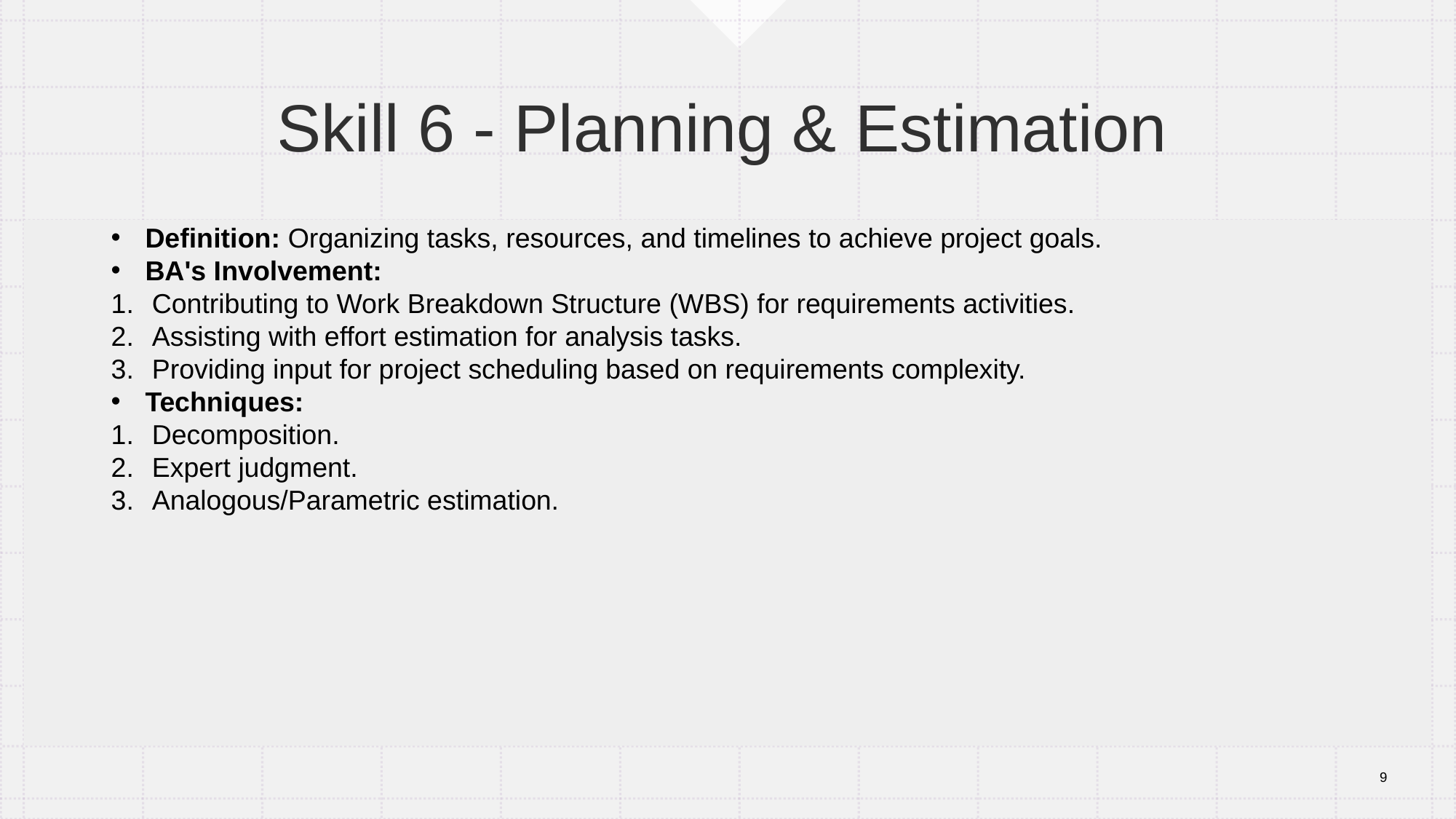

# Skill 6 - Planning & Estimation
Definition: Organizing tasks, resources, and timelines to achieve project goals.
BA's Involvement:
Contributing to Work Breakdown Structure (WBS) for requirements activities.
Assisting with effort estimation for analysis tasks.
Providing input for project scheduling based on requirements complexity.
Techniques:
Decomposition.
Expert judgment.
Analogous/Parametric estimation.

9